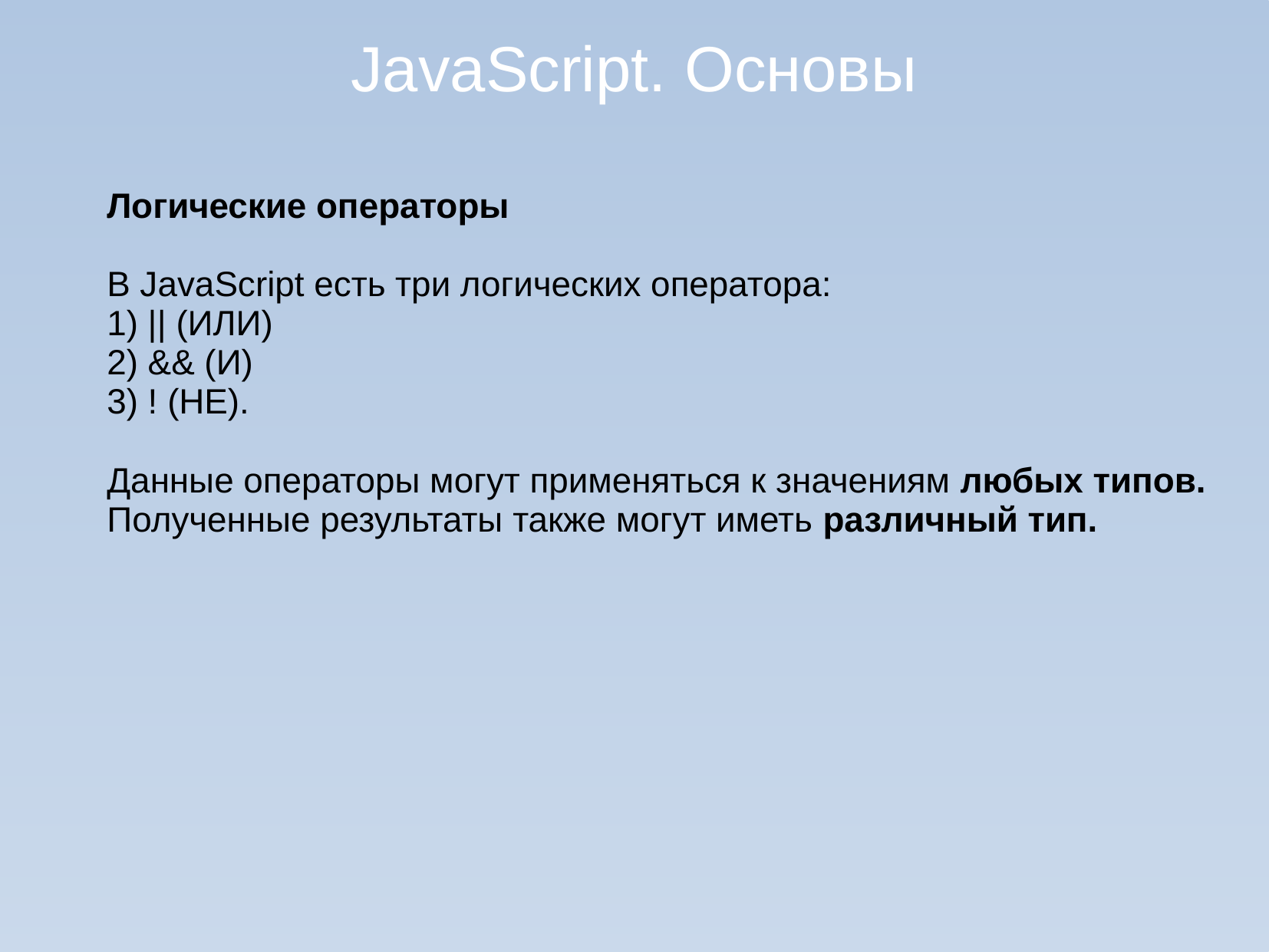

JavaScript. Основы
Логические операторы

В JavaScript есть три логических оператора:
1) || (ИЛИ)
2) && (И)
3) ! (НЕ).

Данные операторы могут применяться к значениям любых типов.
Полученные результаты также могут иметь различный тип.